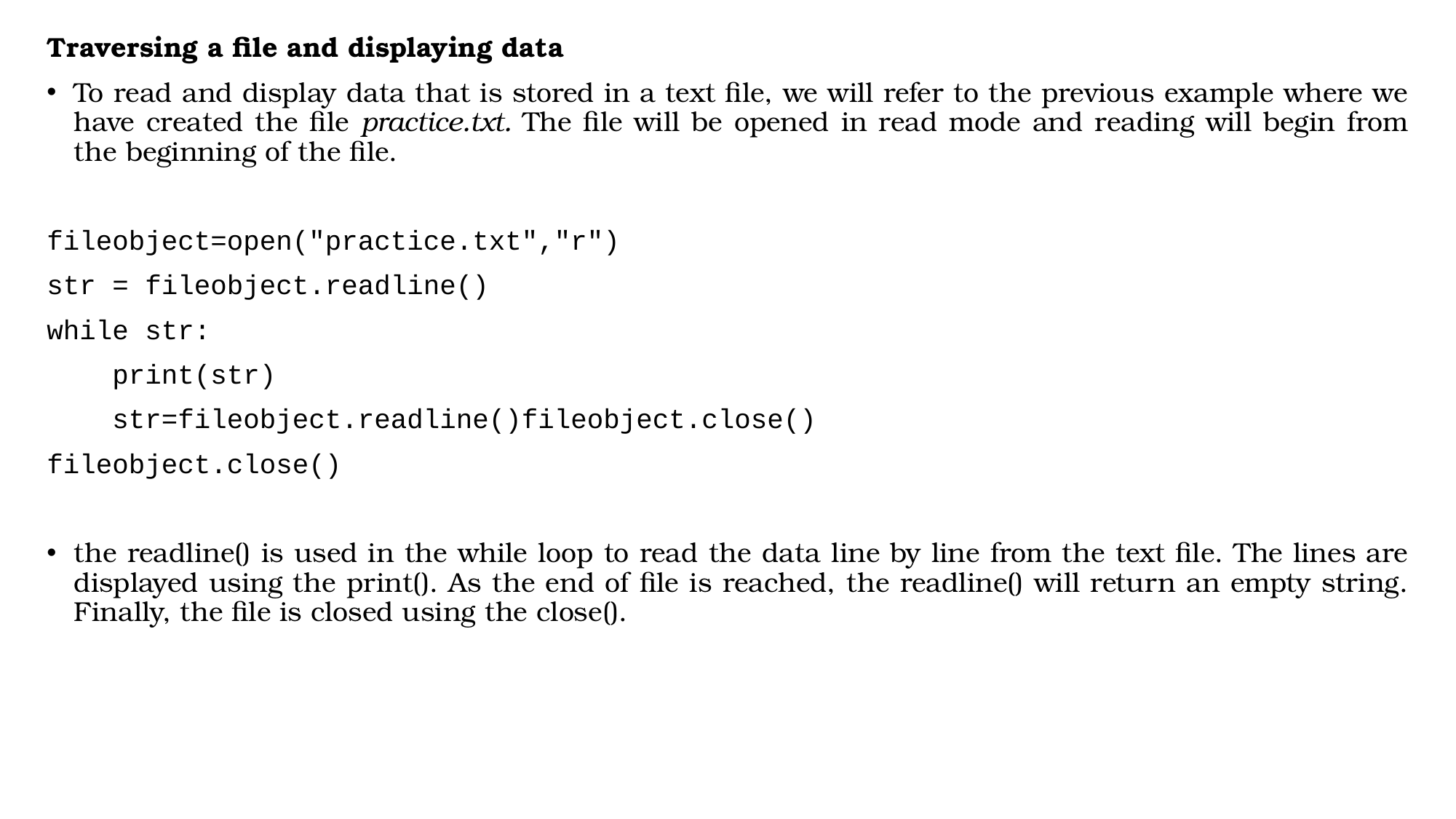

Traversing a file and displaying data
To read and display data that is stored in a text file, we will refer to the previous example where we have created the file practice.txt. The file will be opened in read mode and reading will begin from the beginning of the file.

fileobject=open("practice.txt","r")
str = fileobject.readline()
while str:
    print(str)
    str=fileobject.readline()fileobject.close()
fileobject.close()

the readline() is used in the while loop to read the data line by line from the text file. The lines are displayed using the print(). As the end of file is reached, the readline() will return an empty string. Finally, the file is closed using the close().